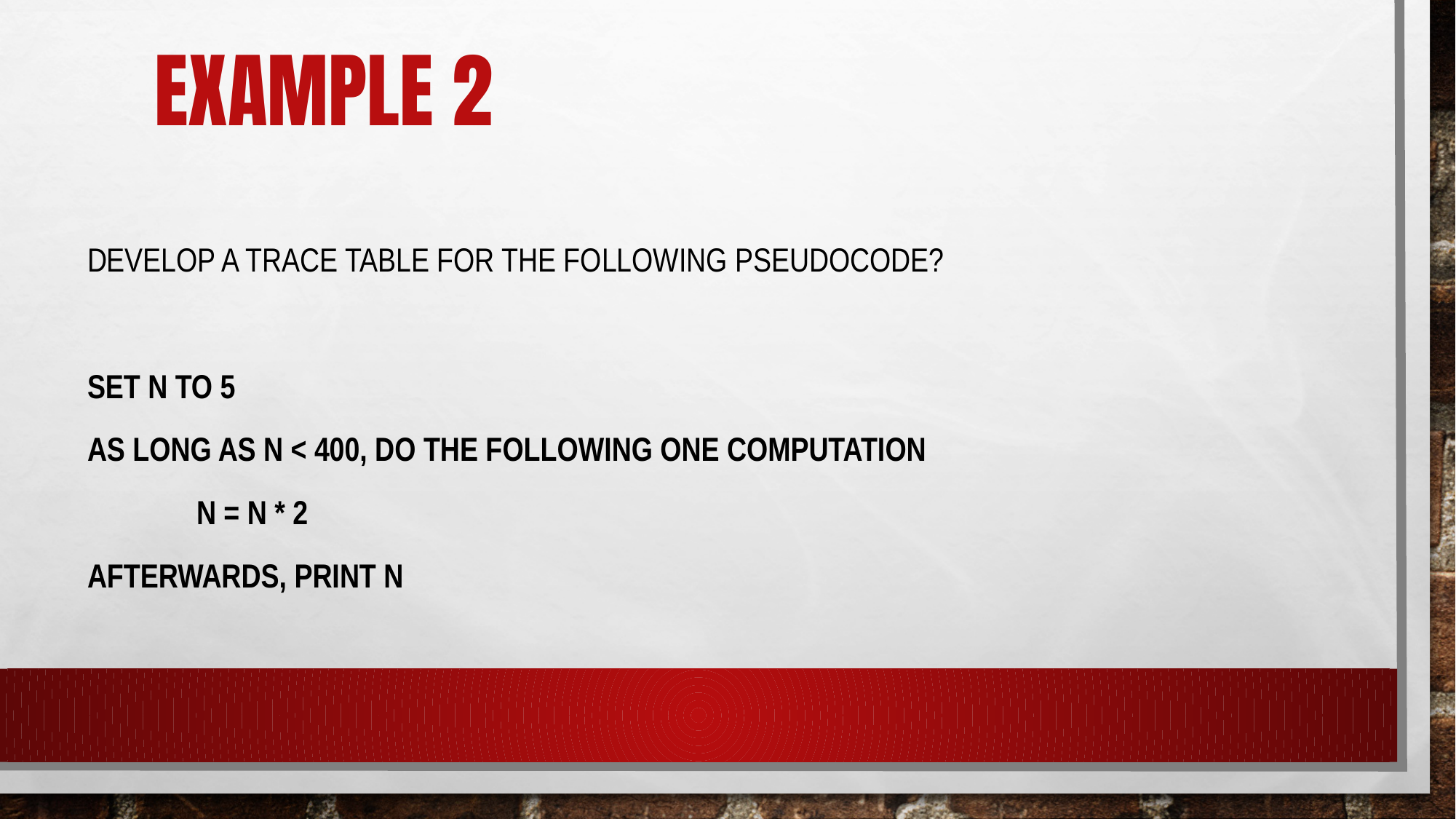

# Example 2
Develop a trace table for the following pseudocode?

Set N to 5
As long as N < 400, do the following one computation
	N = N * 2
afterwards, print N